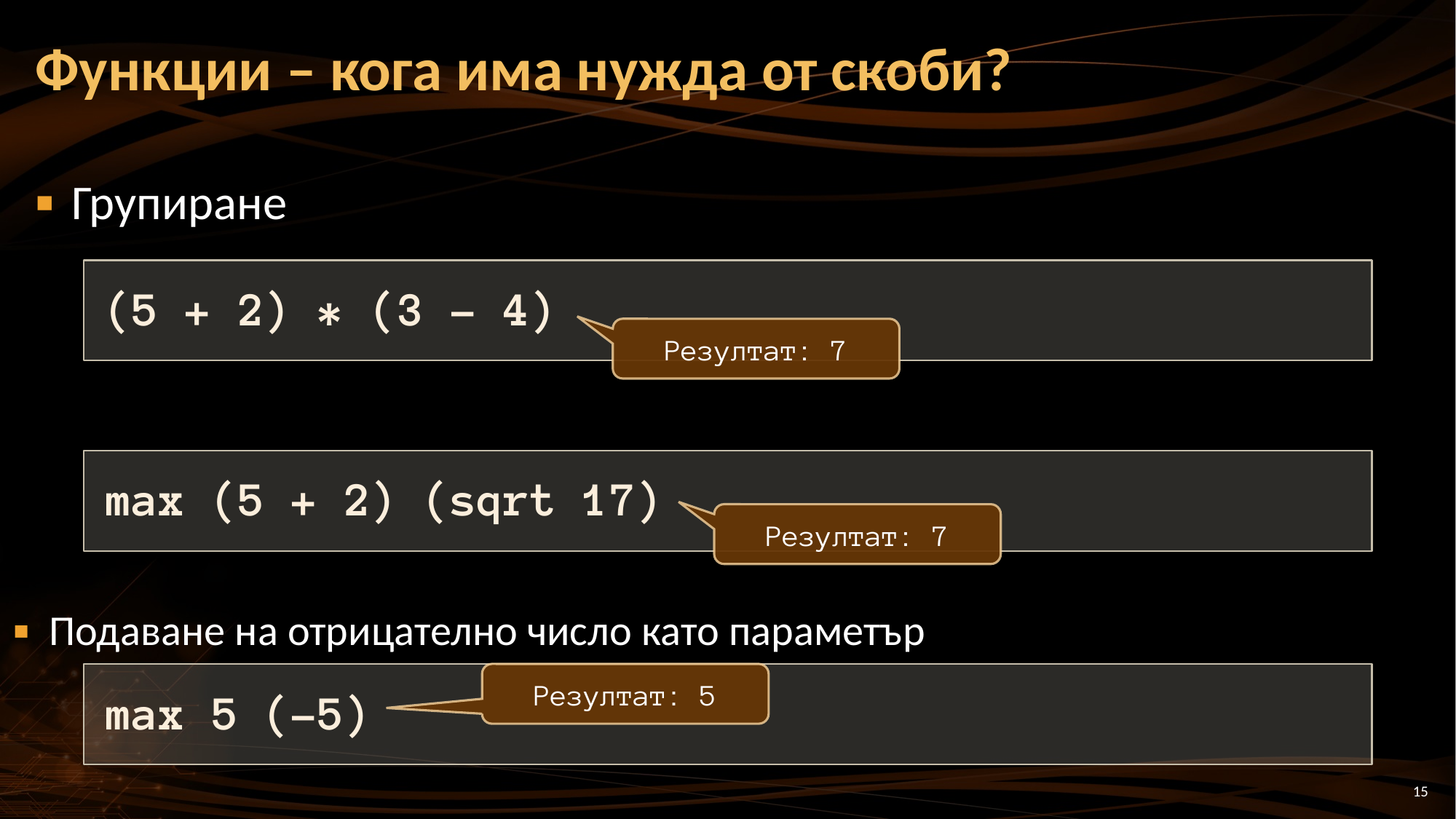

# Функции – кога има нужда от скоби?
Групиране
(5 + 2) * (3 - 4)
Резултат: 7
max (5 + 2) (sqrt 17)
Резултат: 7
Подаване на отрицателно число като параметър
max 5 (-5)
Резултат: 5
15